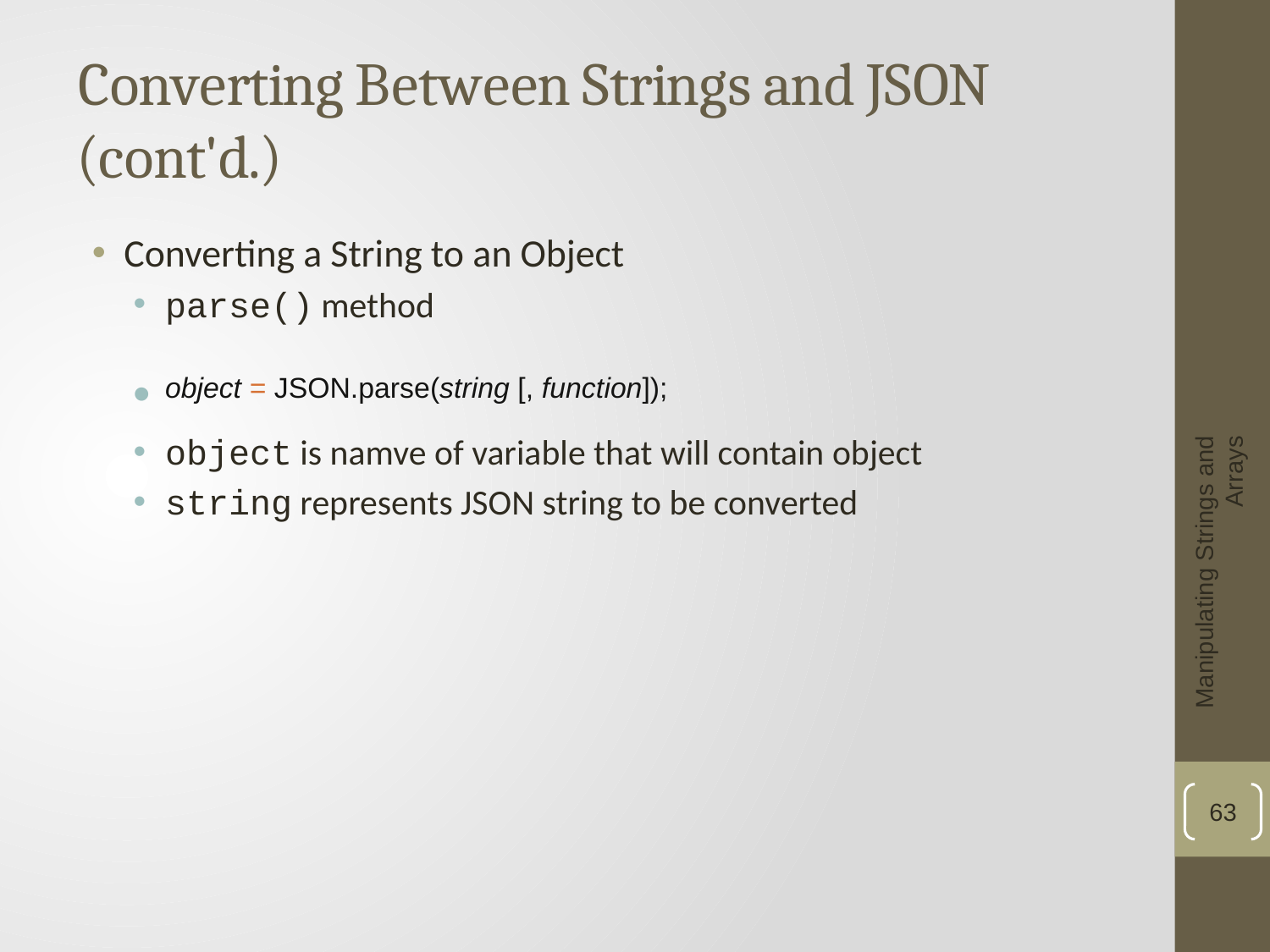

# Converting Between Strings and JSON (cont'd.)
Converting a String to an Object
parse() method
object = JSON.parse(string [, function]);
object is namve of variable that will contain object
string represents JSON string to be converted
Manipulating Strings and Arrays
63